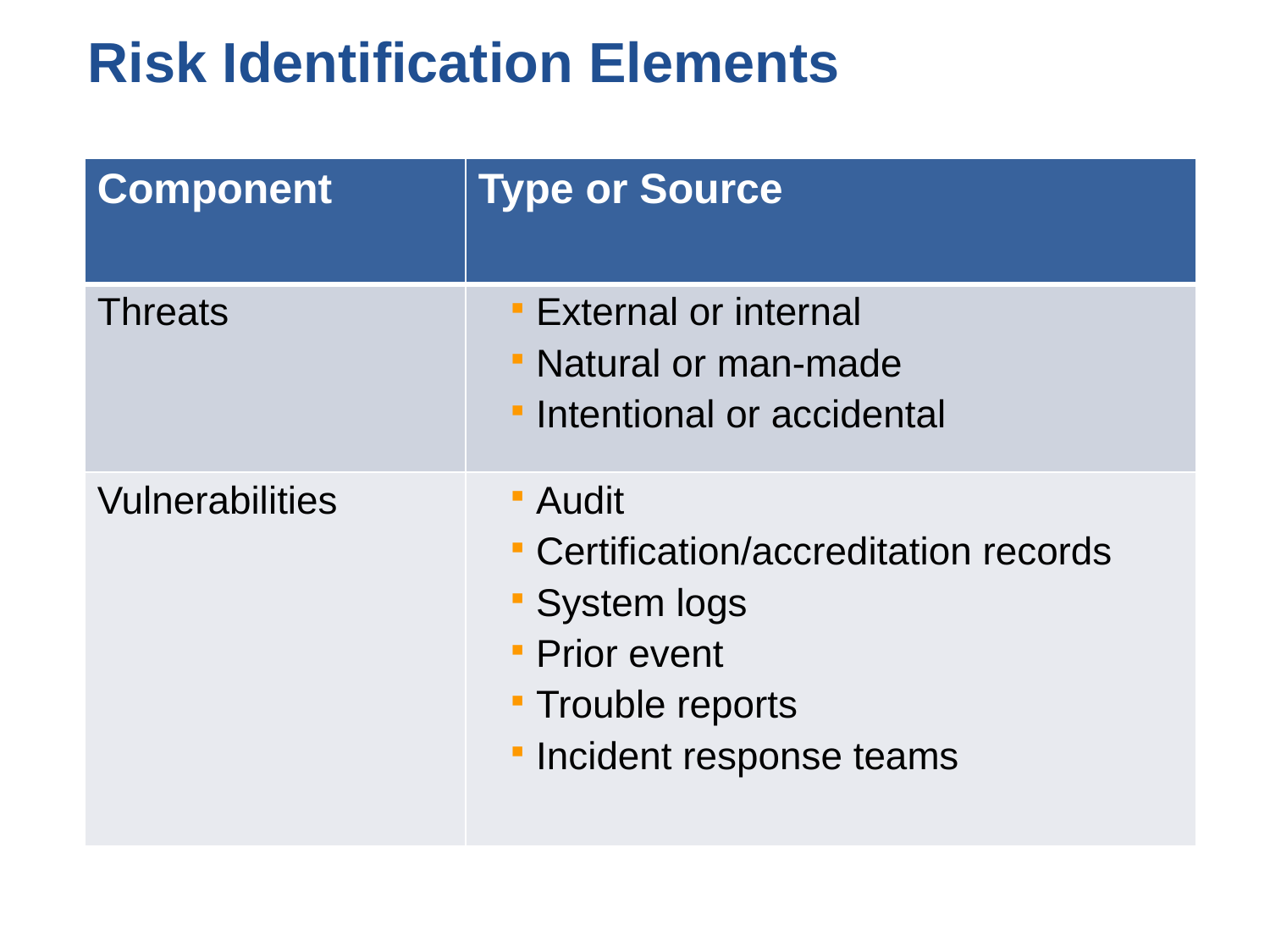

# Risk Identification Elements
| Component | Type or Source |
| --- | --- |
| Threats | External or internal Natural or man-made Intentional or accidental |
| Vulnerabilities | Audit Certification/accreditation records System logs Prior event Trouble reports Incident response teams |